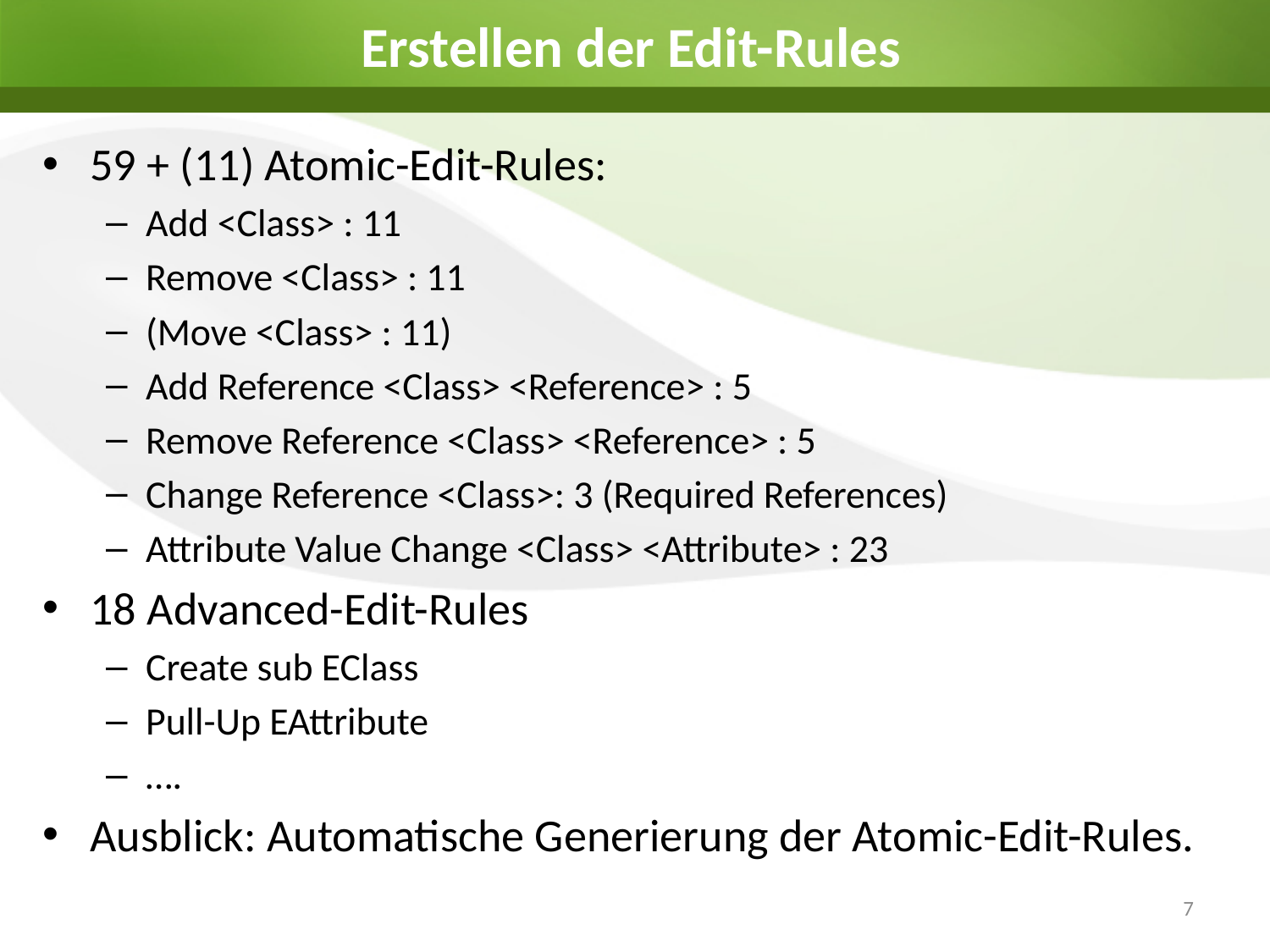

# Erstellen der Edit-Rules

59 + (11) Atomic-Edit-Rules:
Add <Class> : 11
Remove <Class> : 11
(Move <Class> : 11)
Add Reference <Class> <Reference> : 5
Remove Reference <Class> <Reference> : 5
Change Reference <Class>: 3 (Required References)
Attribute Value Change <Class> <Attribute> : 23
18 Advanced-Edit-Rules
Create sub EClass
Pull-Up EAttribute
….
Ausblick: Automatische Generierung der Atomic-Edit-Rules.
7